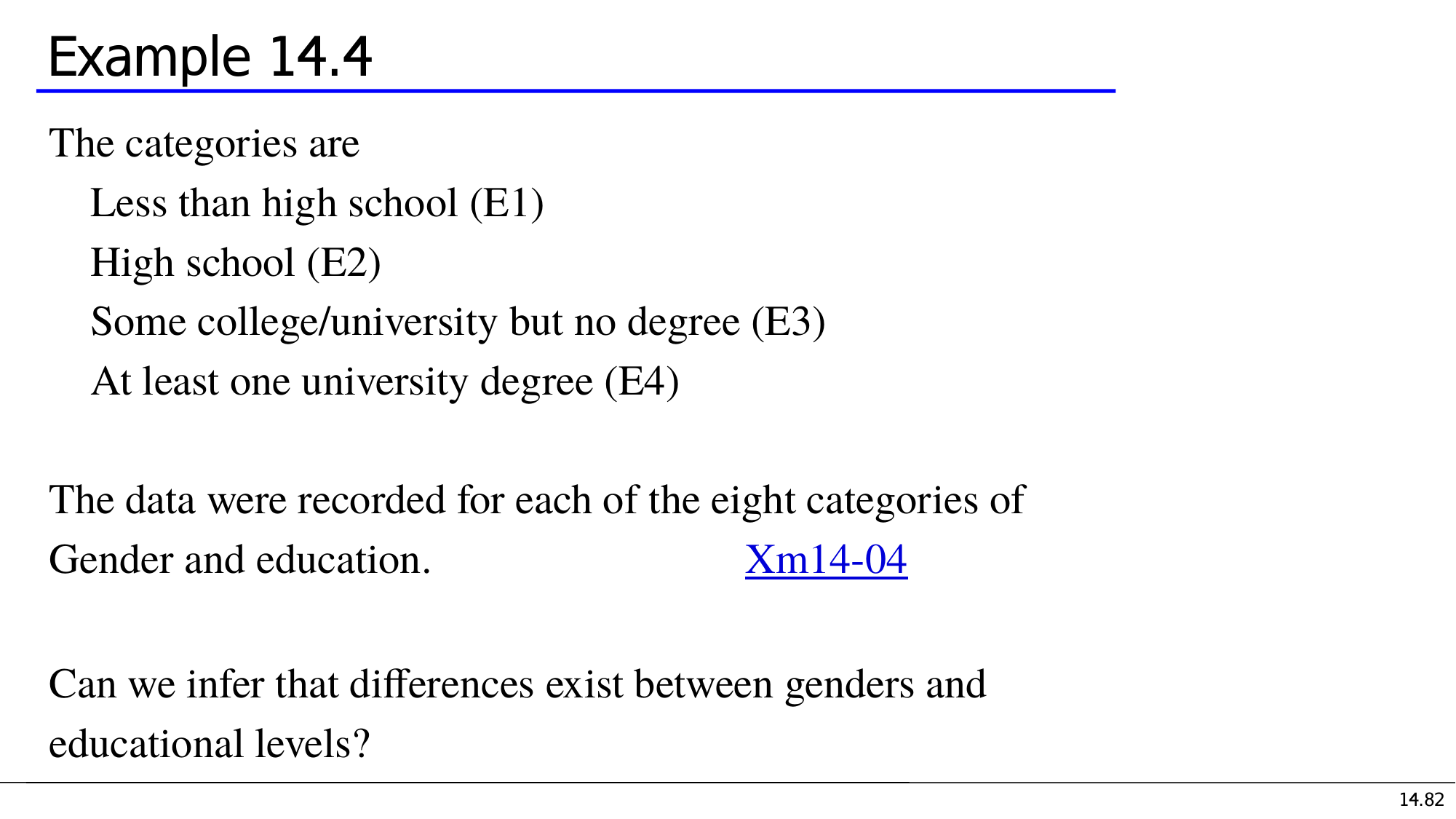

# Example 14.4
The categories are
	Less than high school (E1)
	High school (E2)
	Some college/university but no degree (E3)
	At least one university degree (E4)

The data were recorded for each of the eight categories of
Gender and education. 			Xm14-04

Can we infer that differences exist between genders and
educational levels?

14.82